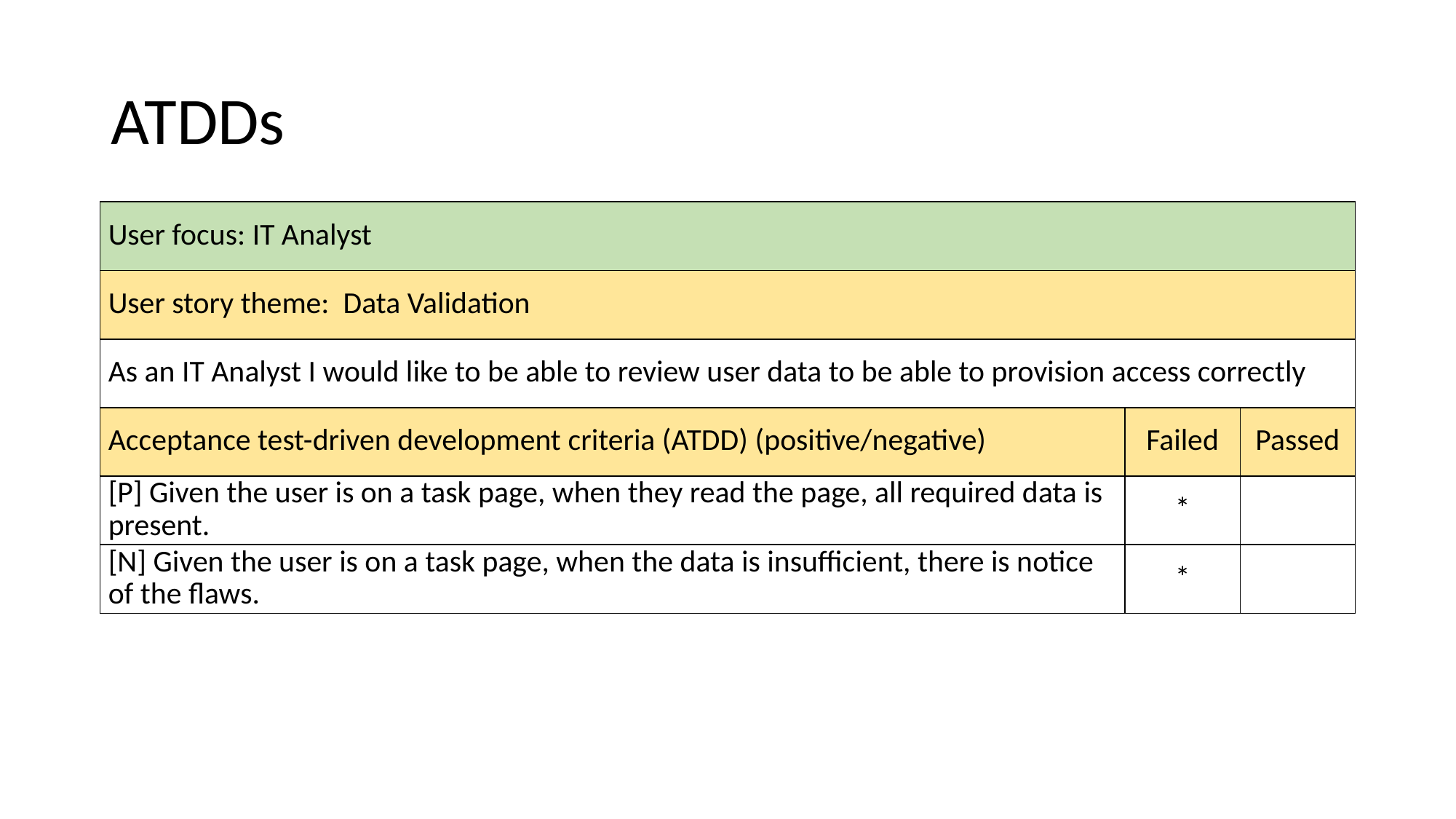

# ATDDs
| User focus: IT Analyst |  |  |
| --- | --- | --- |
| User story theme: Data Validation |  |  |
| As an IT Analyst I would like to be able to review user data to be able to provision access correctly |  |  |
| Acceptance test-driven development criteria (ATDD) (positive/negative) | Failed | Passed |
| [P] Given the user is on a task page, when they read the page, all required data is present. | \* |  |
| [N] Given the user is on a task page, when the data is insufficient, there is notice of the flaws. | \* |  |